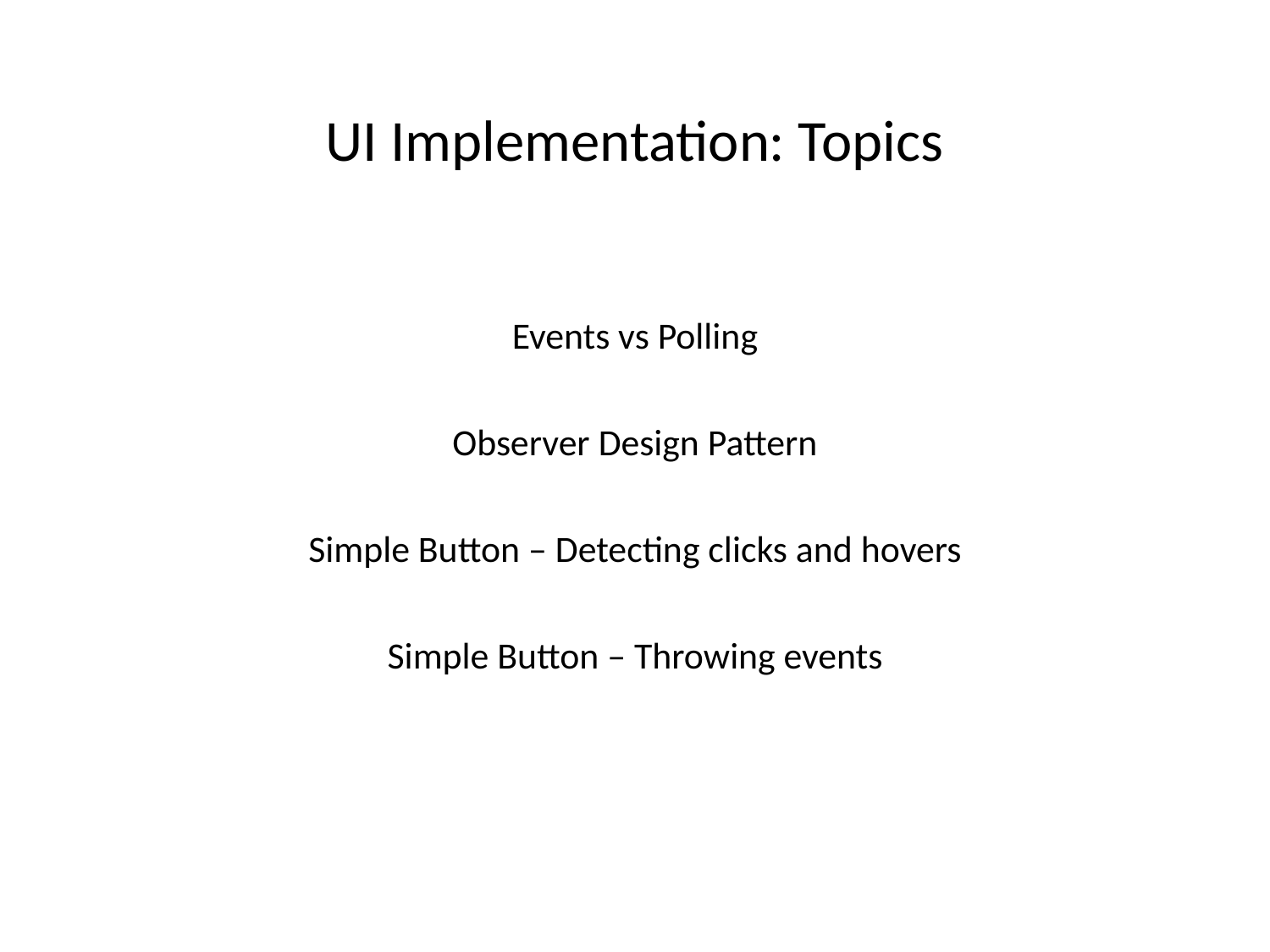

# UI Implementation: Topics

Events vs Polling

Observer Design Pattern

Simple Button – Detecting clicks and hovers

Simple Button – Throwing events